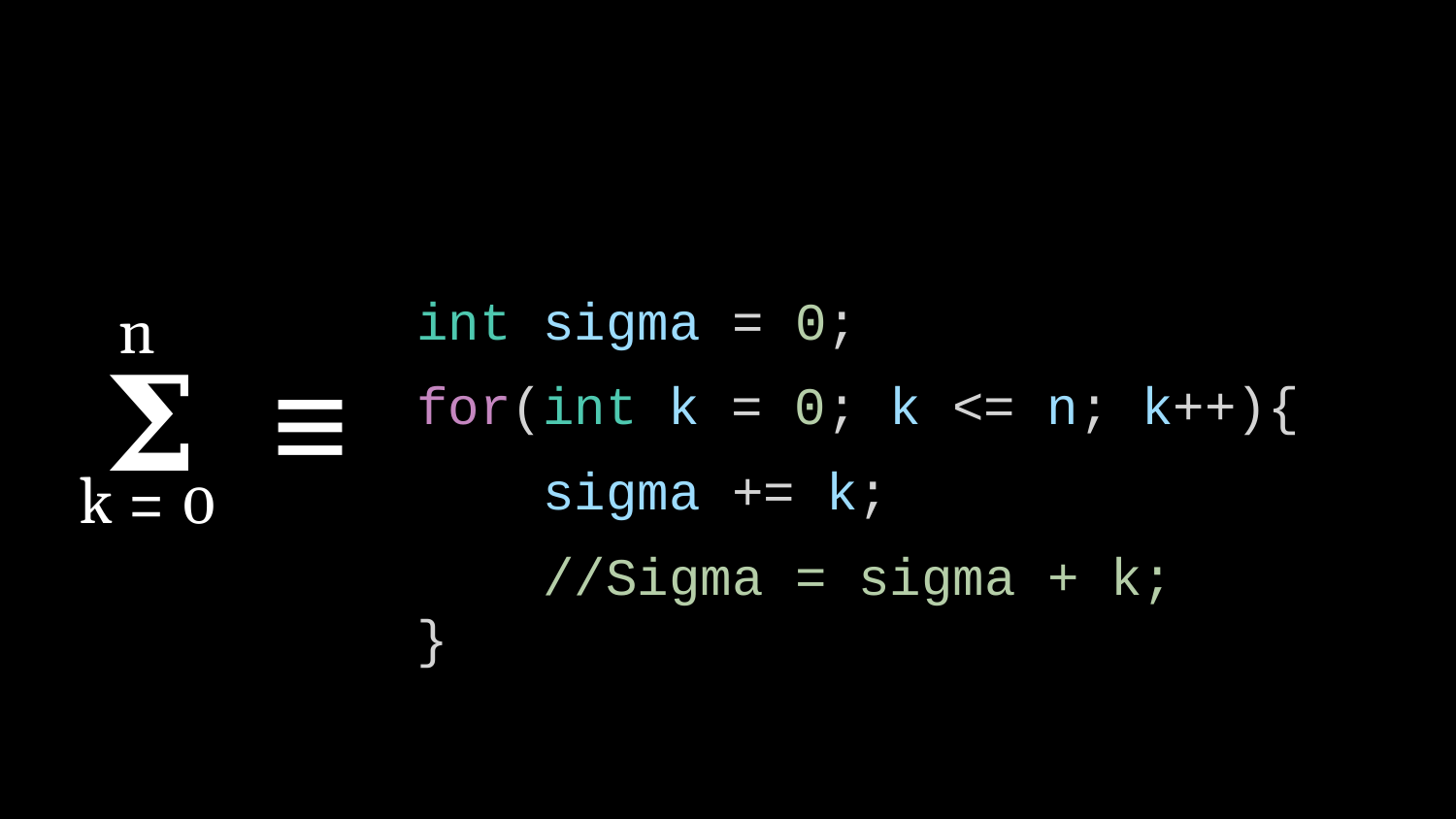

int sigma = 0;
for(int k = 0; k <= n; k++){
    sigma += k;
    //Sigma = sigma + k;
}
n
𝚺  ≡
k = 0